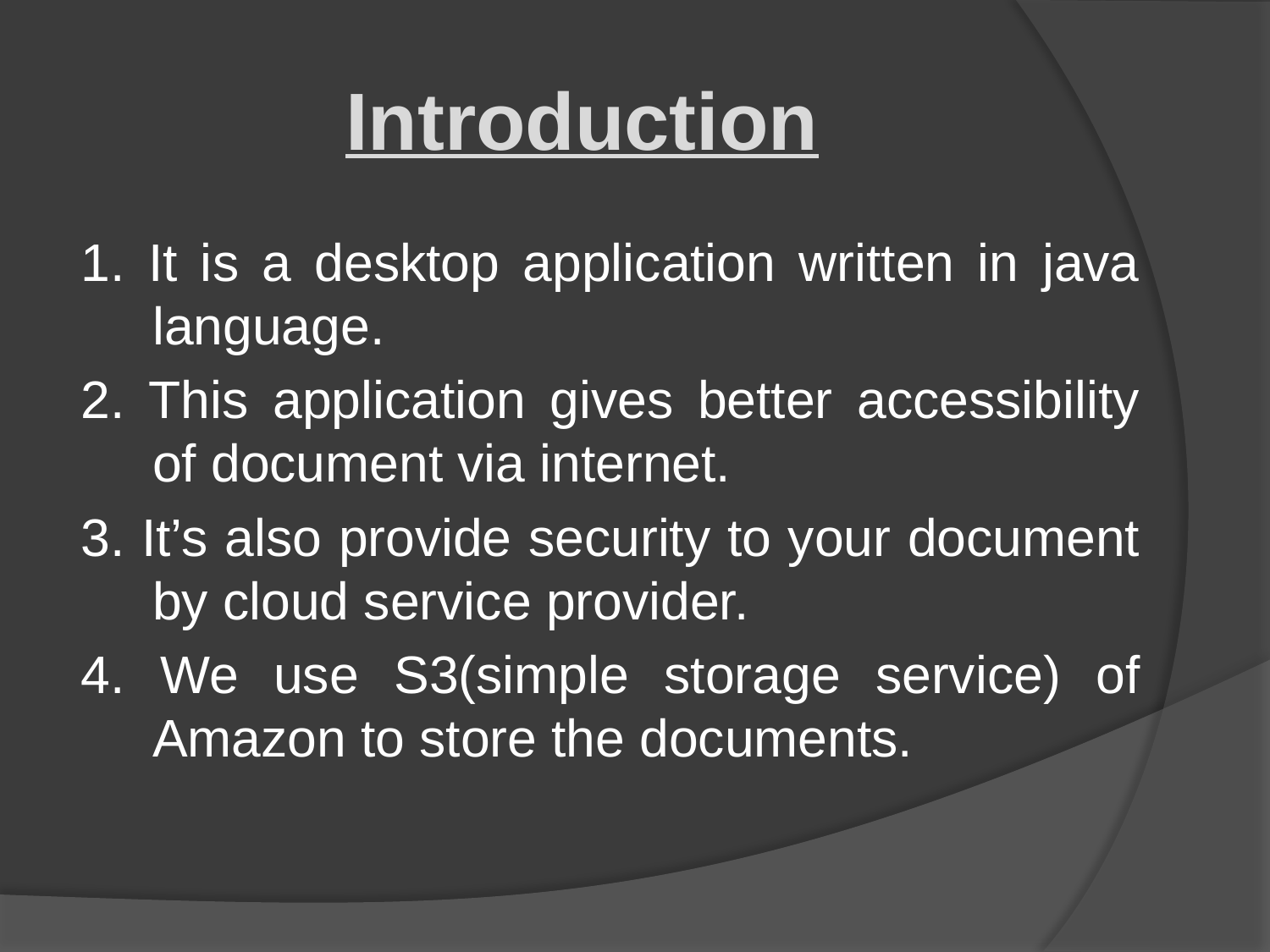

# Introduction
1. It is a desktop application written in java language.
2. This application gives better accessibility of document via internet.
3. It’s also provide security to your document by cloud service provider.
4. We use S3(simple storage service) of Amazon to store the documents.